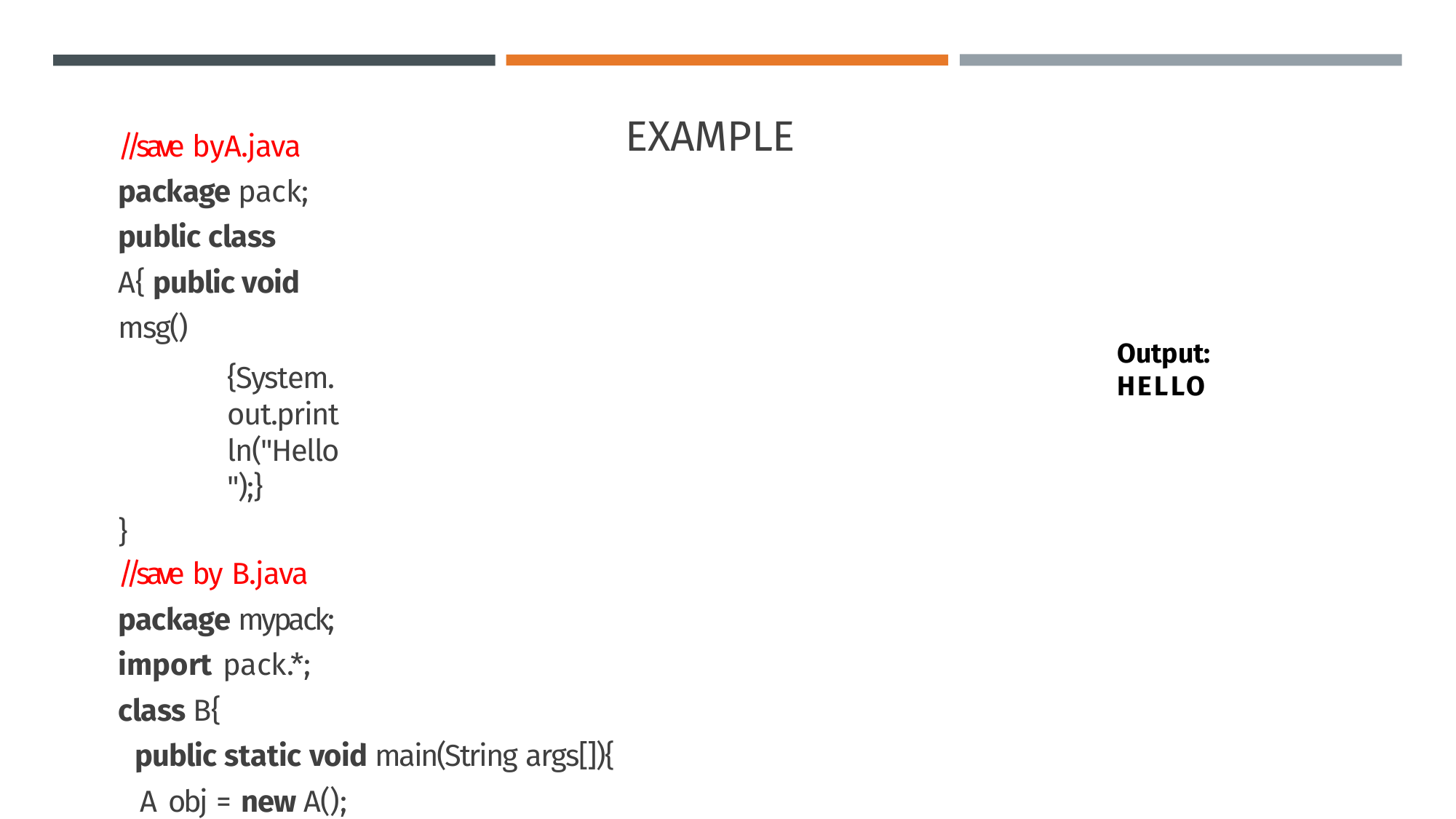

# EXAMPLE
//save byA.java package pack; public class A{ public void msg()
{System.out.println("Hello");}
}
//save by B.java
package mypack; import pack.*; class B{
public static void main(String args[]){ A obj = new A();
obj.msg();
}
}
Output:
HELLO